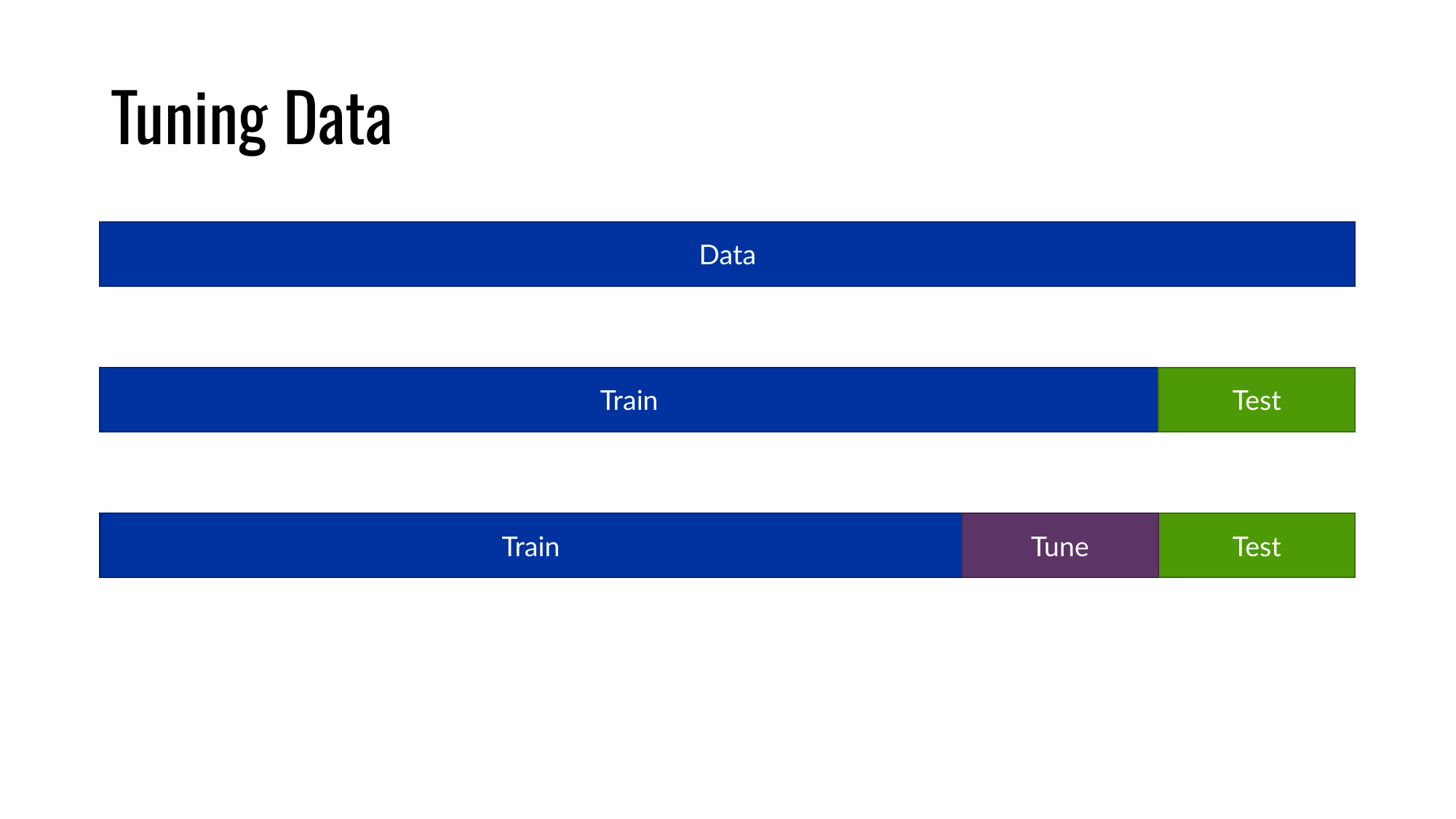

# Tuning Data
Data
Train
Test
Train
Tune
Test